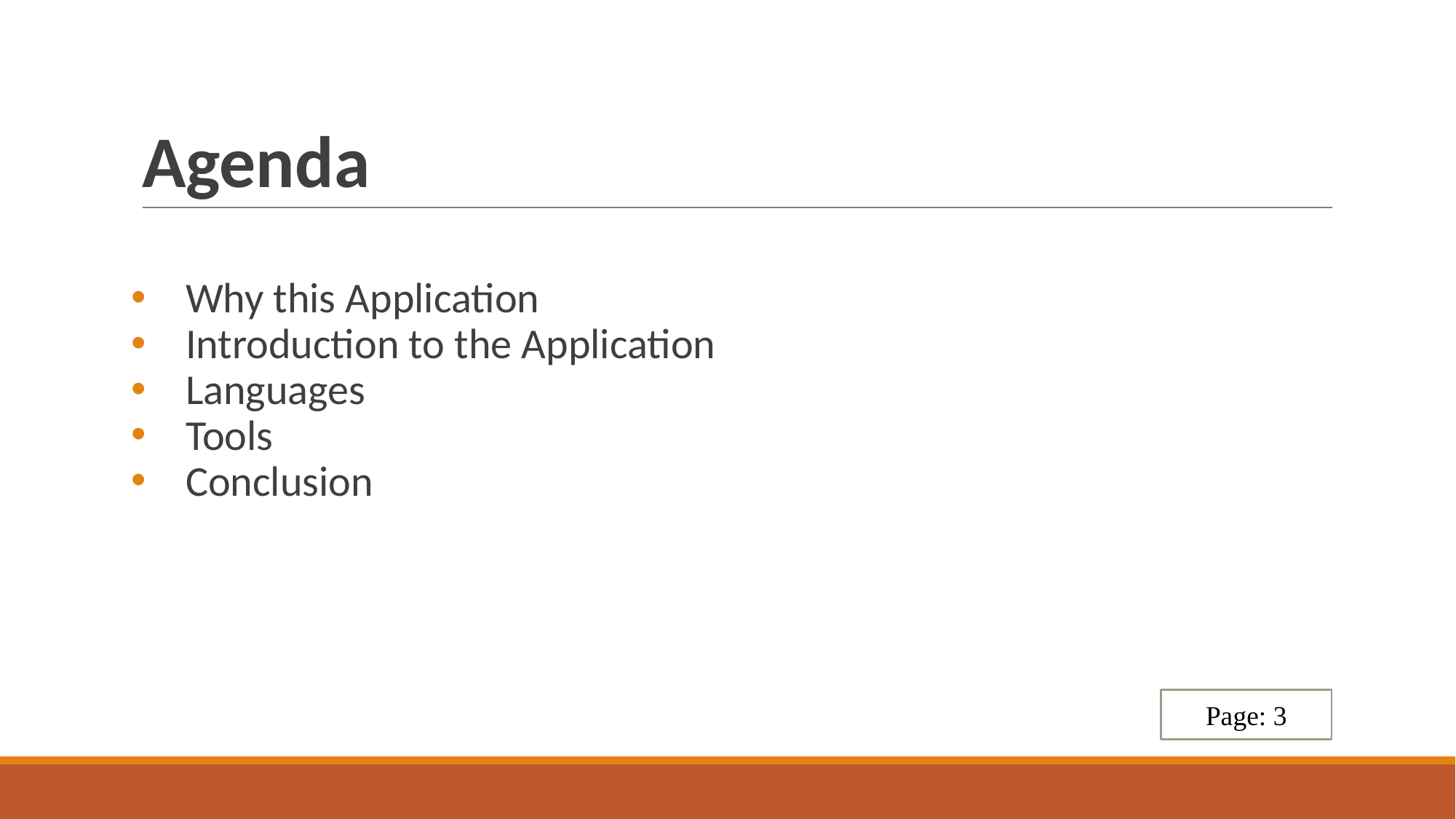

# Agenda
Why this Application
Introduction to the Application
Languages
Tools
Conclusion

Page: 3